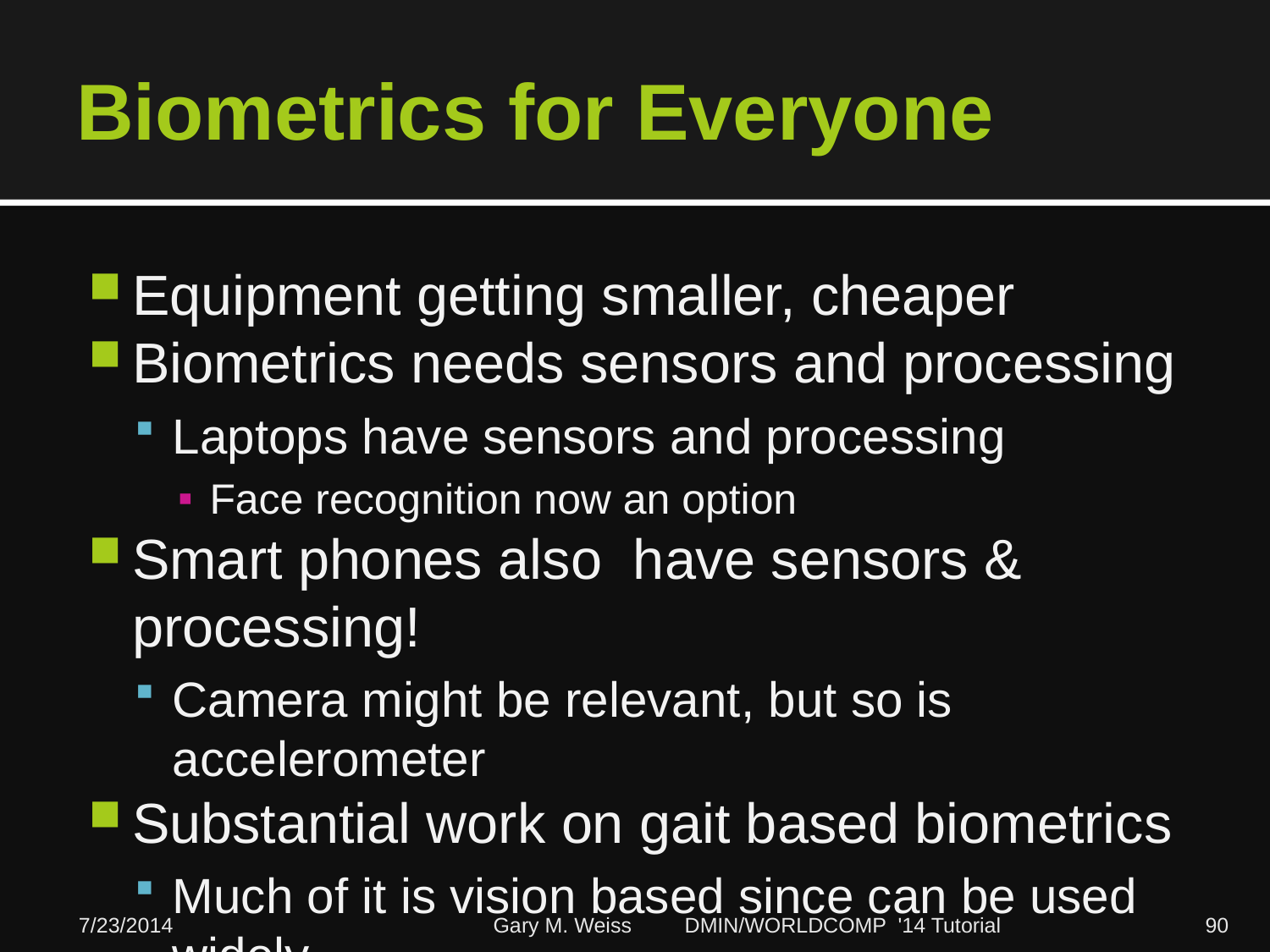

# Biometrics for Everyone
Equipment getting smaller, cheaper
Biometrics needs sensors and processing
Laptops have sensors and processing
Face recognition now an option
Smart phones also  have sensors & processing!
Camera might be relevant, but so is accelerometer
Substantial work on gait based biometrics
Much of it is vision based since can be used widely
Airports, etc.

7/23/2014
Gary M. Weiss         DMIN/WORLDCOMP  '14 Tutorial
90